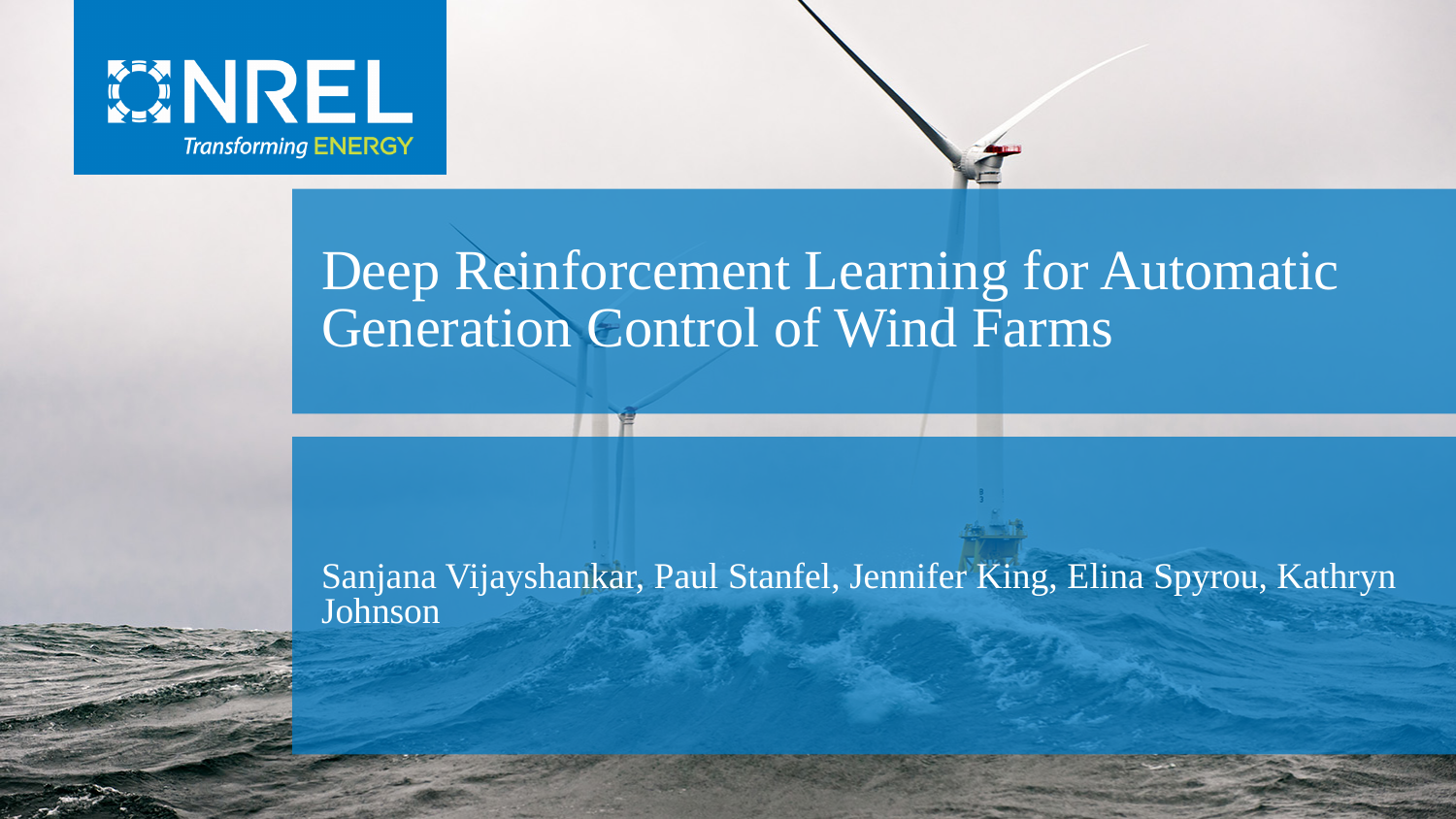

Deep Reinforcement Learning for Automatic Generation Control of Wind Farms
Sanjana Vijayshankar, Paul Stanfel, Jennifer King, Elina Spyrou, Kathryn Johnson